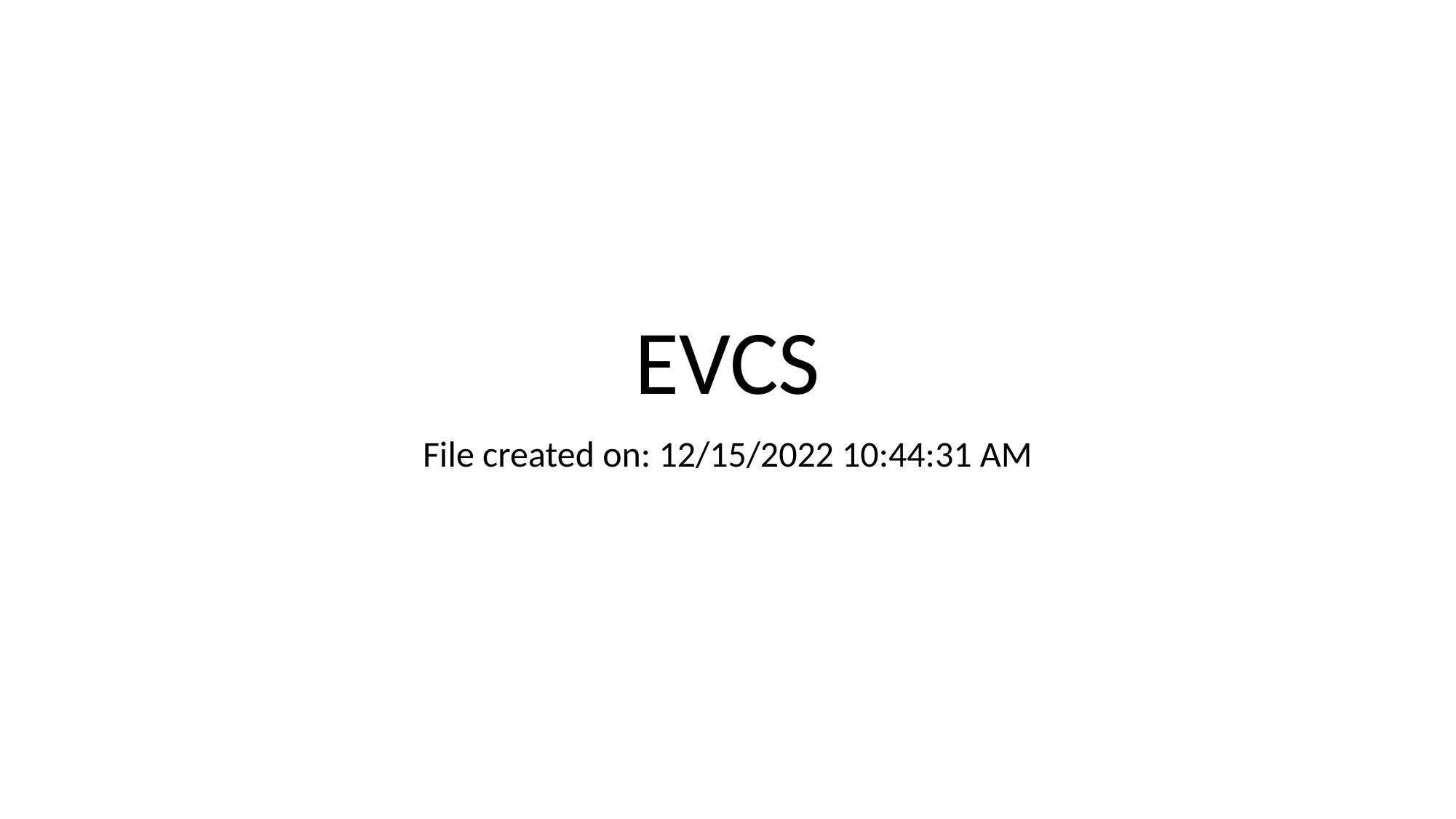

# EVCS
File created on: 12/15/2022 10:44:31 AM